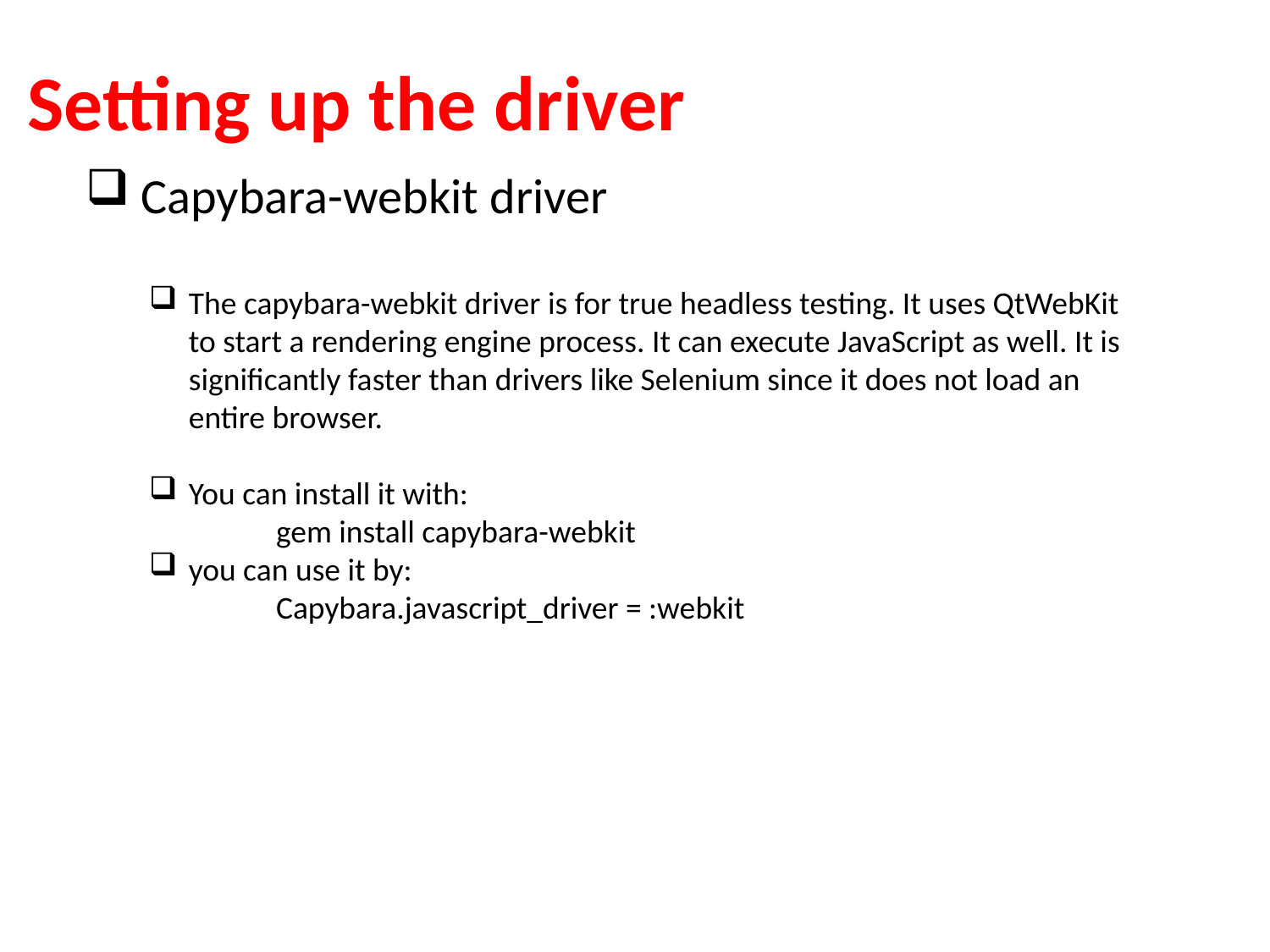

# Setting up the driver
 Capybara-webkit driver

The capybara-webkit driver is for true headless testing. It uses QtWebKit to start a rendering engine process. It can execute JavaScript as well. It is significantly faster than drivers like Selenium since it does not load an entire browser.

You can install it with:
	gem install capybara-webkit
you can use it by:
	Capybara.javascript_driver = :webkit